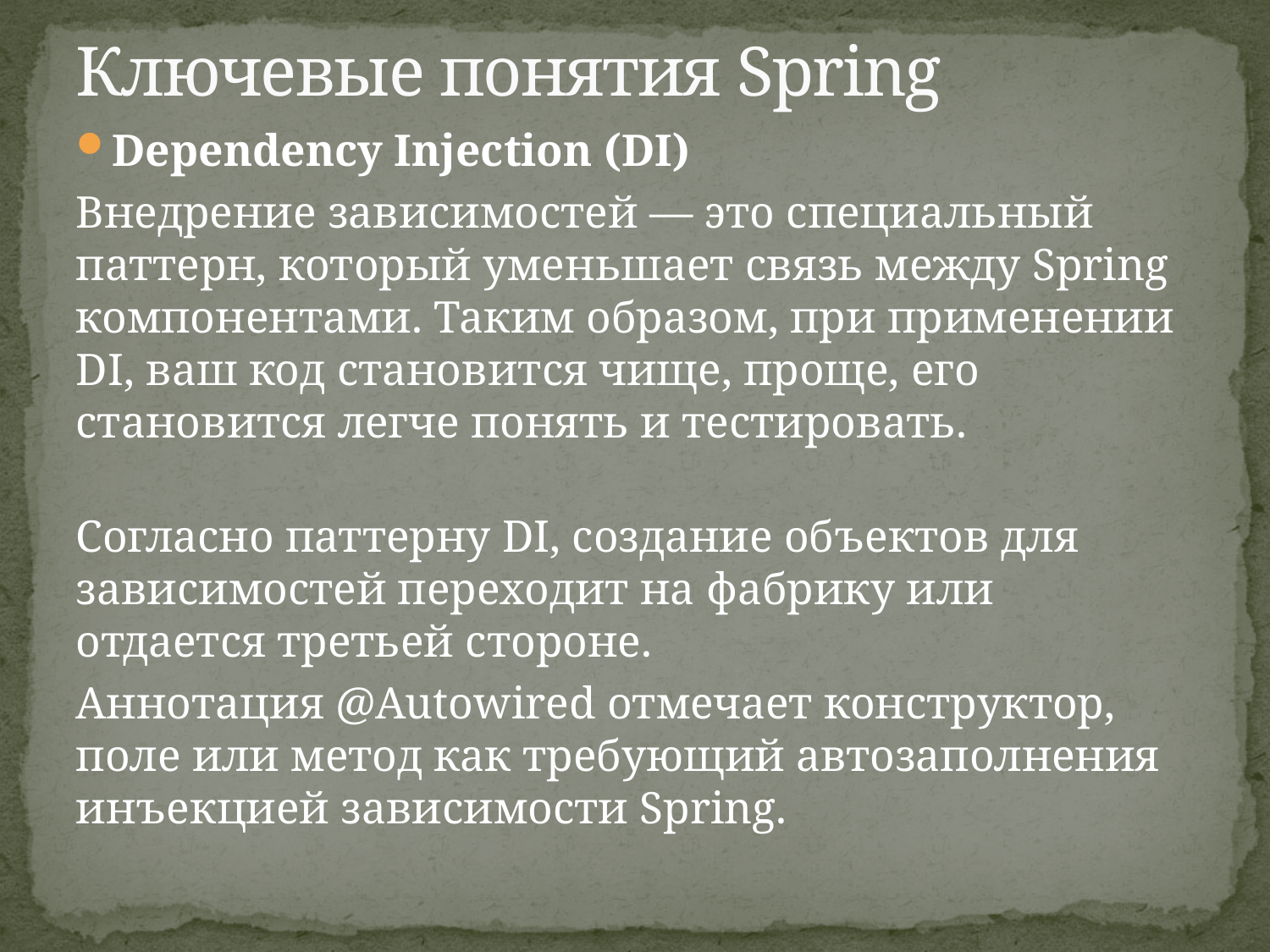

# Ключевые понятия Spring
Dependency Injection (DI)
Внедрение зависимостей — это специальный паттерн, который уменьшает связь между Spring компонентами. Таким образом, при применении DI, ваш код становится чище, проще, его становится легче понять и тестировать.
Согласно паттерну DI, создание объектов для зависимостей переходит на фабрику или отдается третьей стороне.
Аннотация @Autowired отмечает конструктор, поле или метод как требующий автозаполнения инъекцией зависимости Spring.